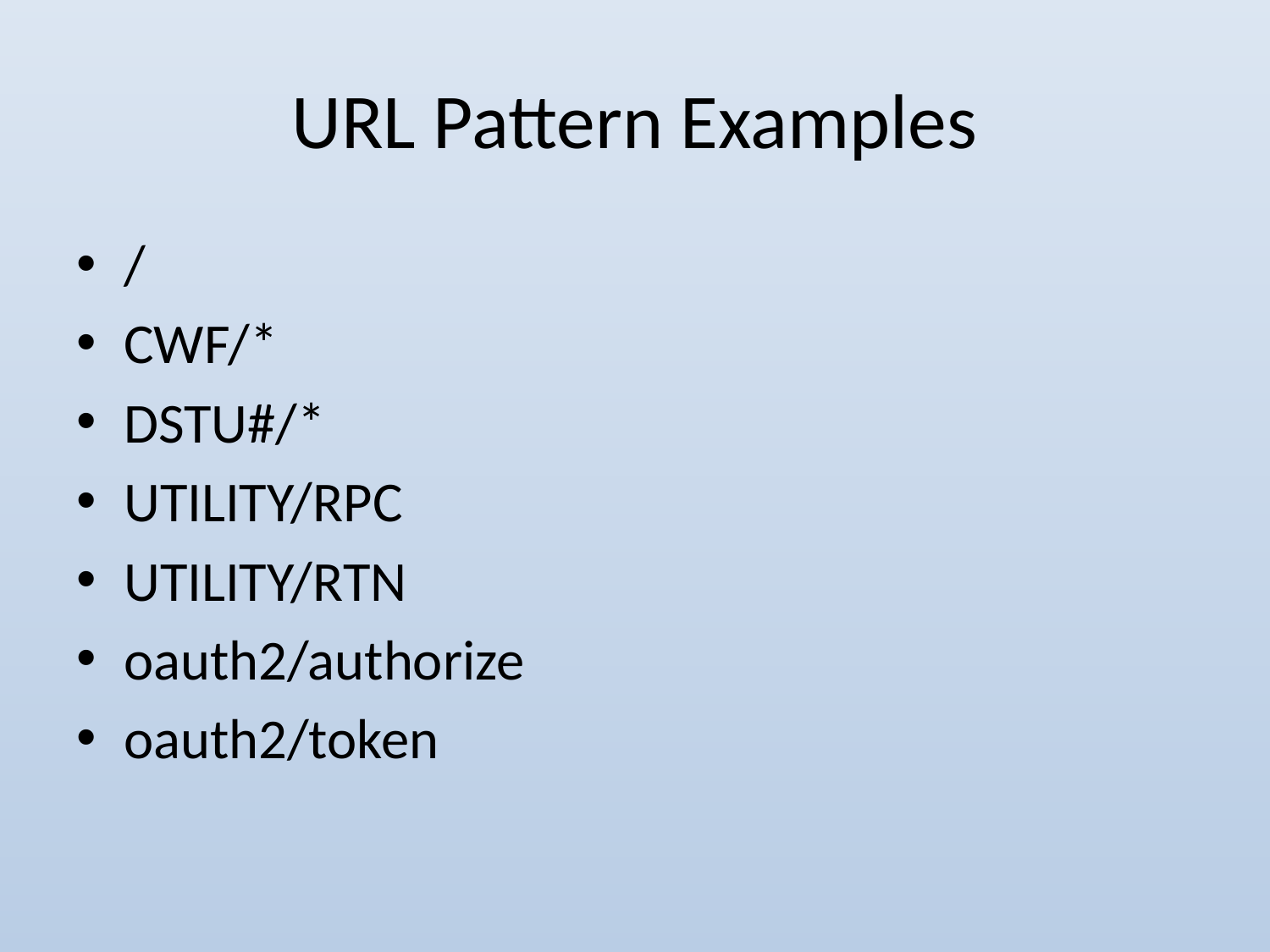

# URL Pattern Examples
/
CWF/*
DSTU#/*
UTILITY/RPC
UTILITY/RTN
oauth2/authorize
oauth2/token